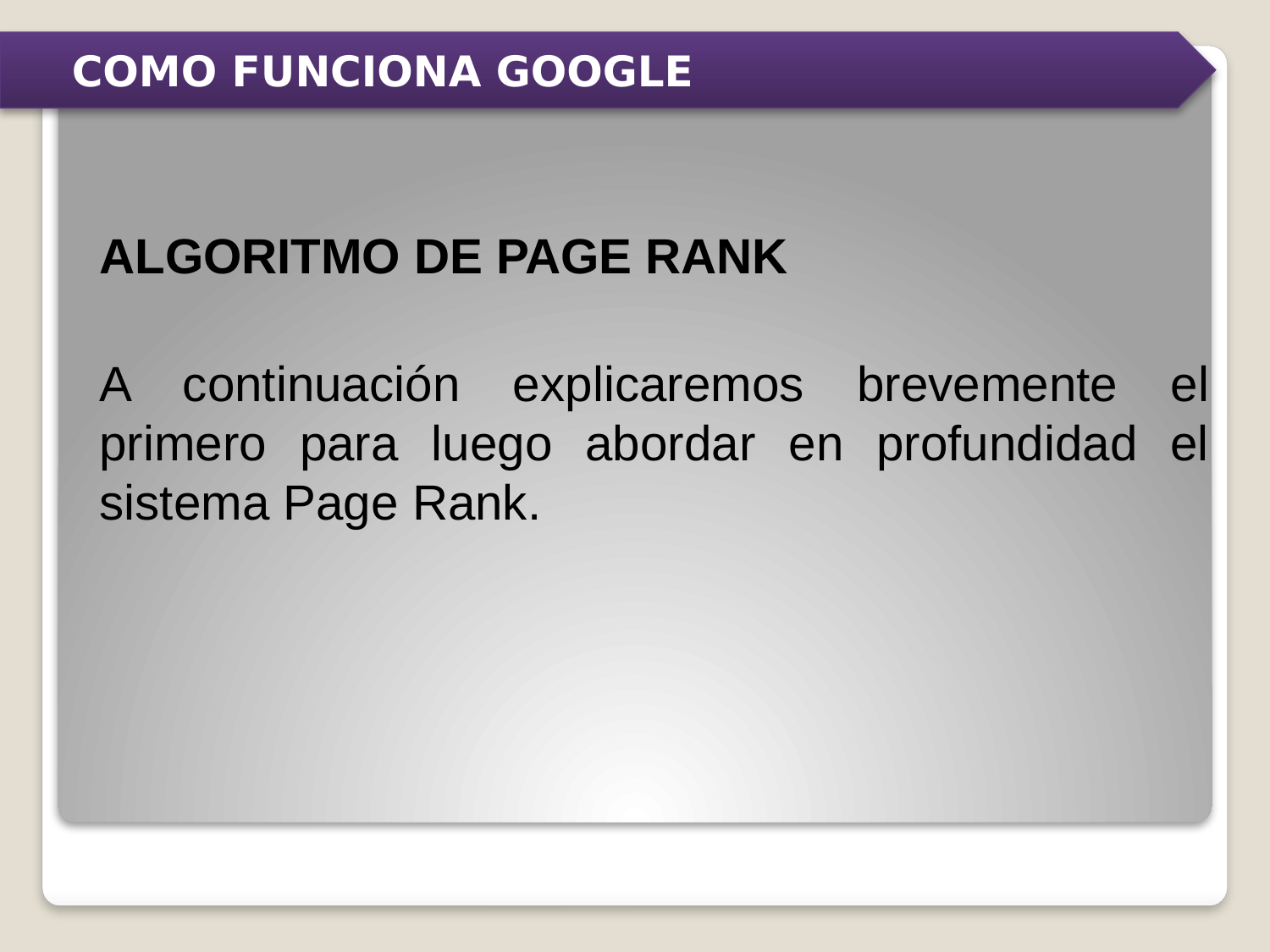

COMO FUNCIONA GOOGLE
ALGORITMO DE PAGE RANK

A continuación explicaremos brevemente el primero para luego abordar en profundidad el sistema Page Rank.